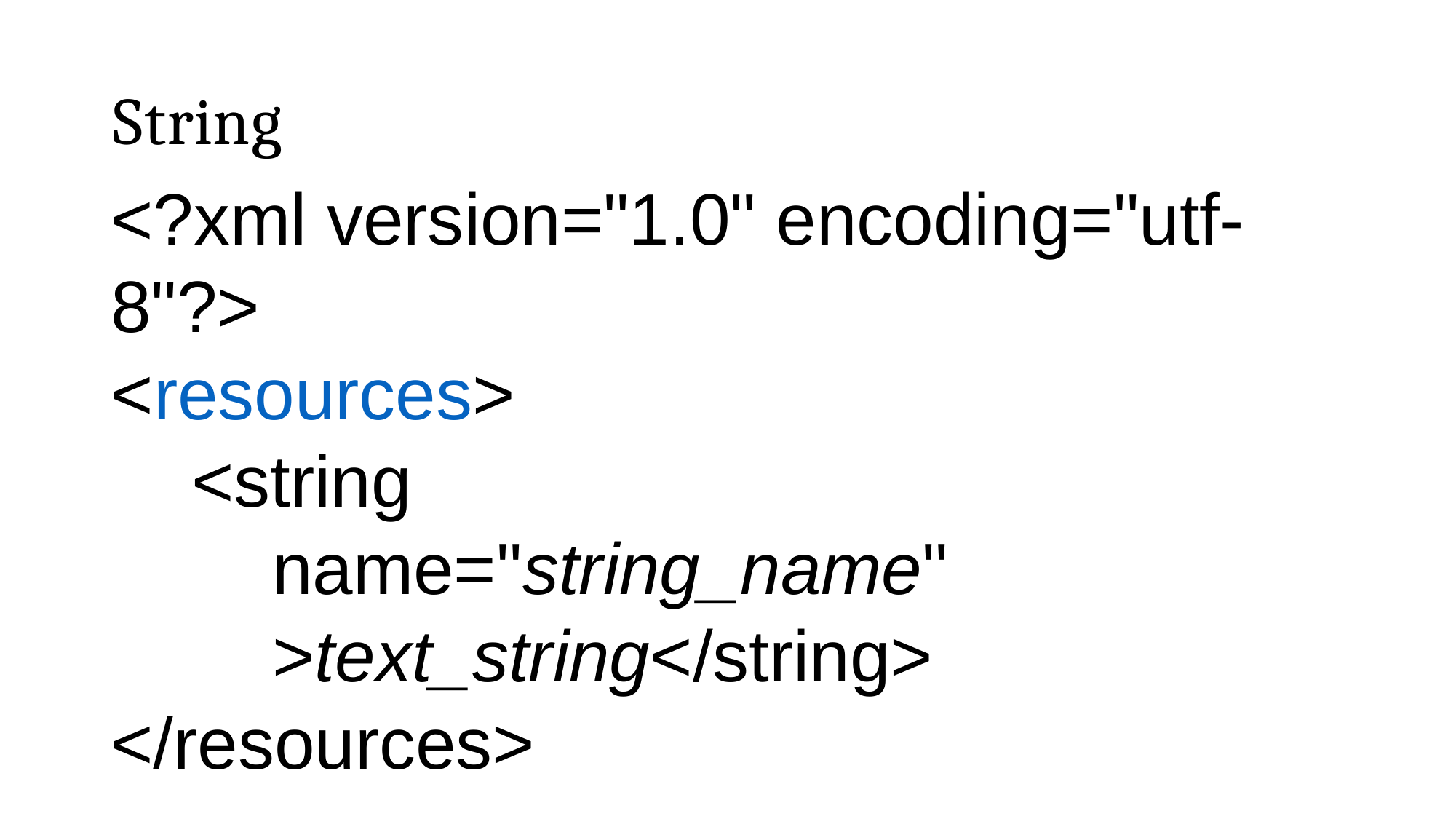

# String
<?xml version="1.0" encoding="utf-8"?>
<resources>
    <string
        name="string_name"
        >text_string</string>
</resources>